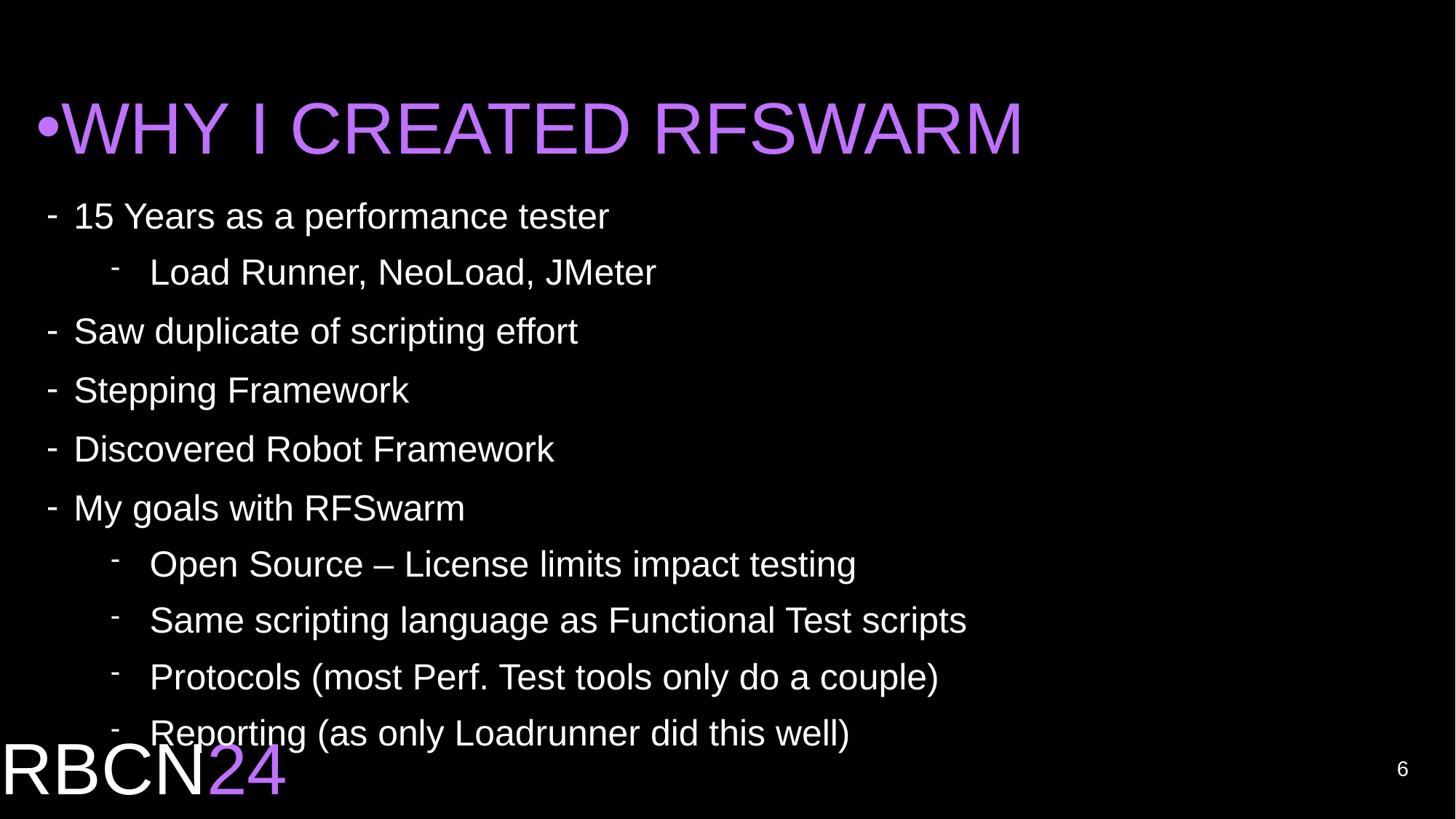

#
why I created RFSwarm
15 Years as a performance tester
Load Runner, NeoLoad, JMeter
Saw duplicate of scripting effort
Stepping Framework
Discovered Robot Framework
My goals with RFSwarm
Open Source – License limits impact testing
Same scripting language as Functional Test scripts
Protocols (most Perf. Test tools only do a couple)
Reporting (as only Loadrunner did this well)

6